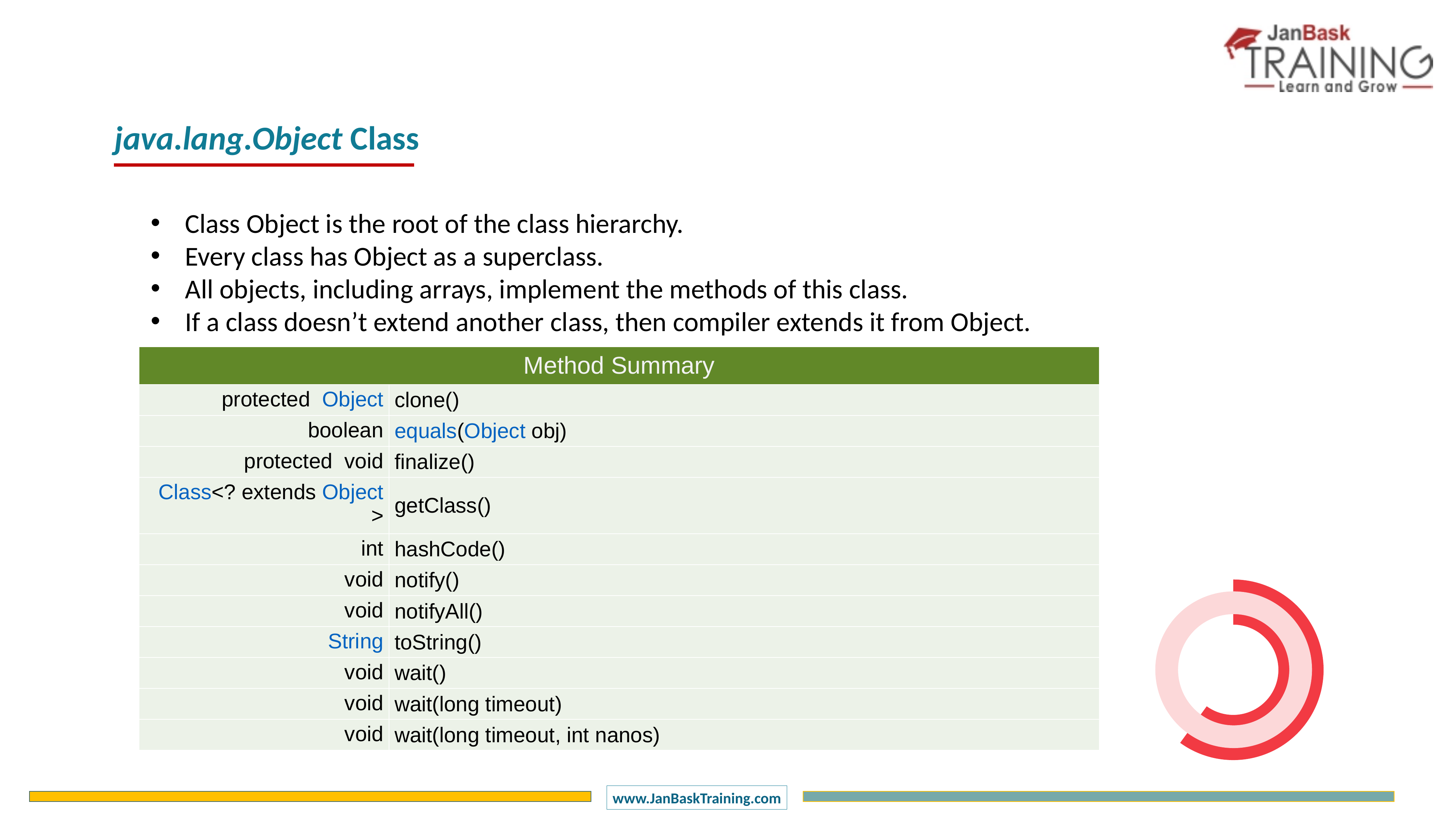

java.lang.Object Class
Class Object is the root of the class hierarchy.
Every class has Object as a superclass.
All objects, including arrays, implement the methods of this class.
If a class doesn’t extend another class, then compiler extends it from Object.
| Method Summary |  |
| --- | --- |
| protected  Object | clone() |
| boolean | equals(Object obj) |
| protected  void | finalize() |
| Class<? extends Object> | getClass() |
| int | hashCode() |
| void | notify() |
| void | notifyAll() |
| String | toString() |
| void | wait() |
| void | wait(long timeout) |
| void | wait(long timeout, int nanos) |

### Chart

| Category | Sales |
|---|---|
| 1 Q | 60.0 |
| 2 Q | 40.0 |